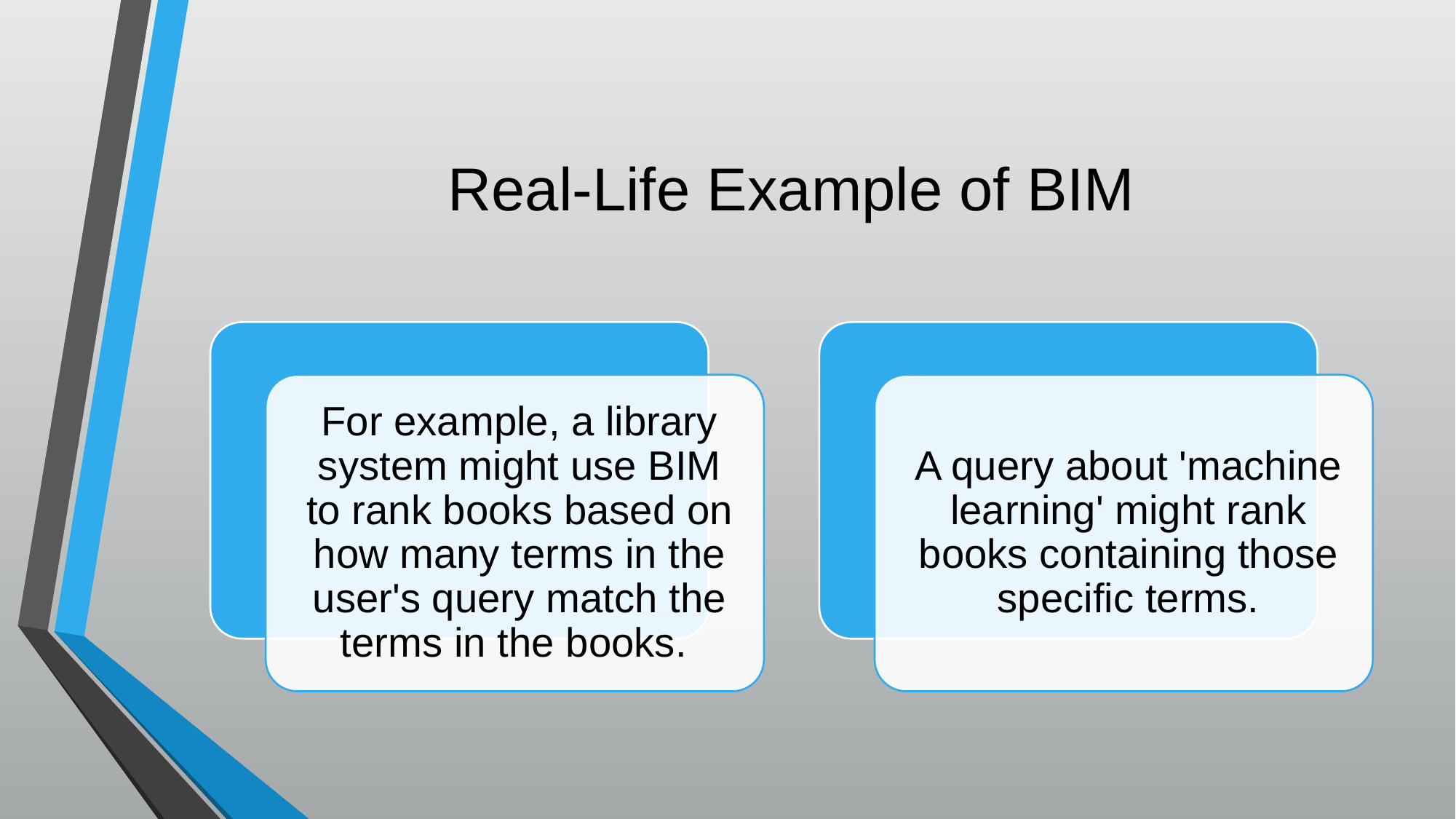

# Real-Life Example of BIM
For example, a library system might use BIM to rank books based on how many terms in the user's query match the terms in the books.
A query about 'machine learning' might rank books containing those specific terms.